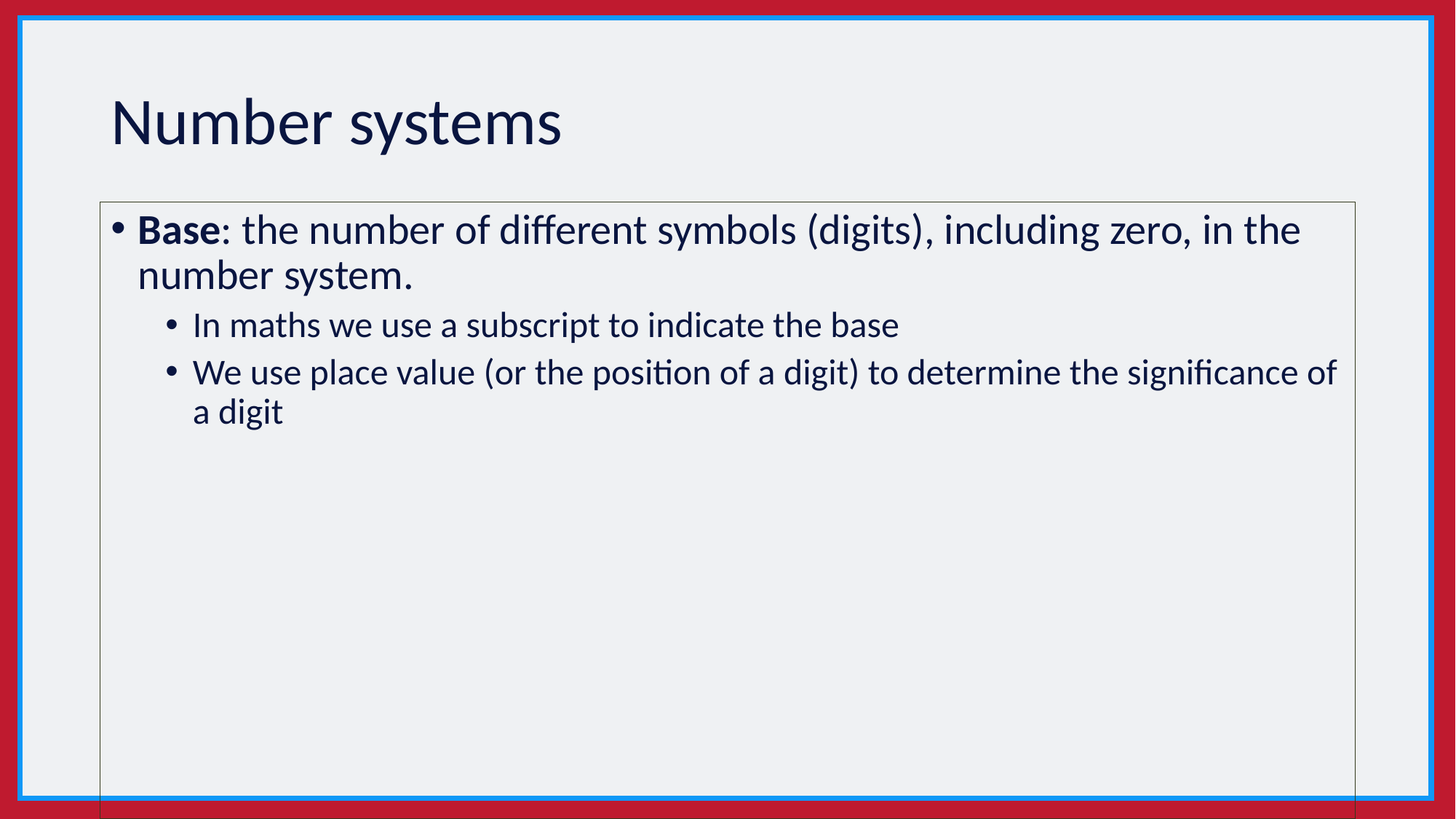

# Number systems
Base: the number of different symbols (digits), including zero, in the number system.
In maths we use a subscript to indicate the base
We use place value (or the position of a digit) to determine the significance of a digit